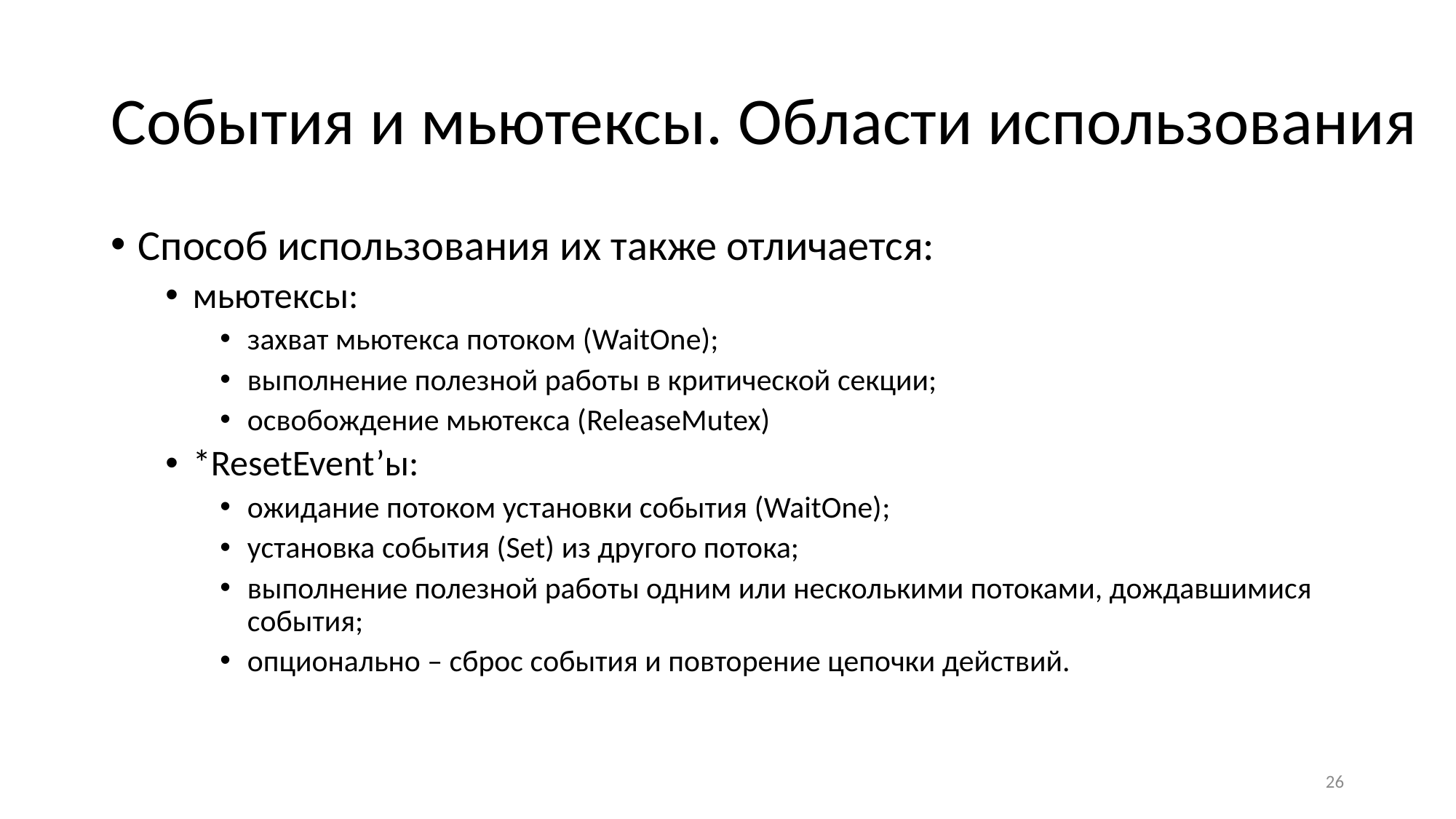

# События и мьютексы. Области использования
Способ использования их также отличается:
мьютексы:
захват мьютекса потоком (WaitOne);
выполнение полезной работы в критической секции;
освобождение мьютекса (ReleaseMutex)
*ResetEvent’ы:
ожидание потоком установки события (WaitOne);
установка события (Set) из другого потока;
выполнение полезной работы одним или несколькими потоками, дождавшимися события;
опционально – сброс события и повторение цепочки действий.

26